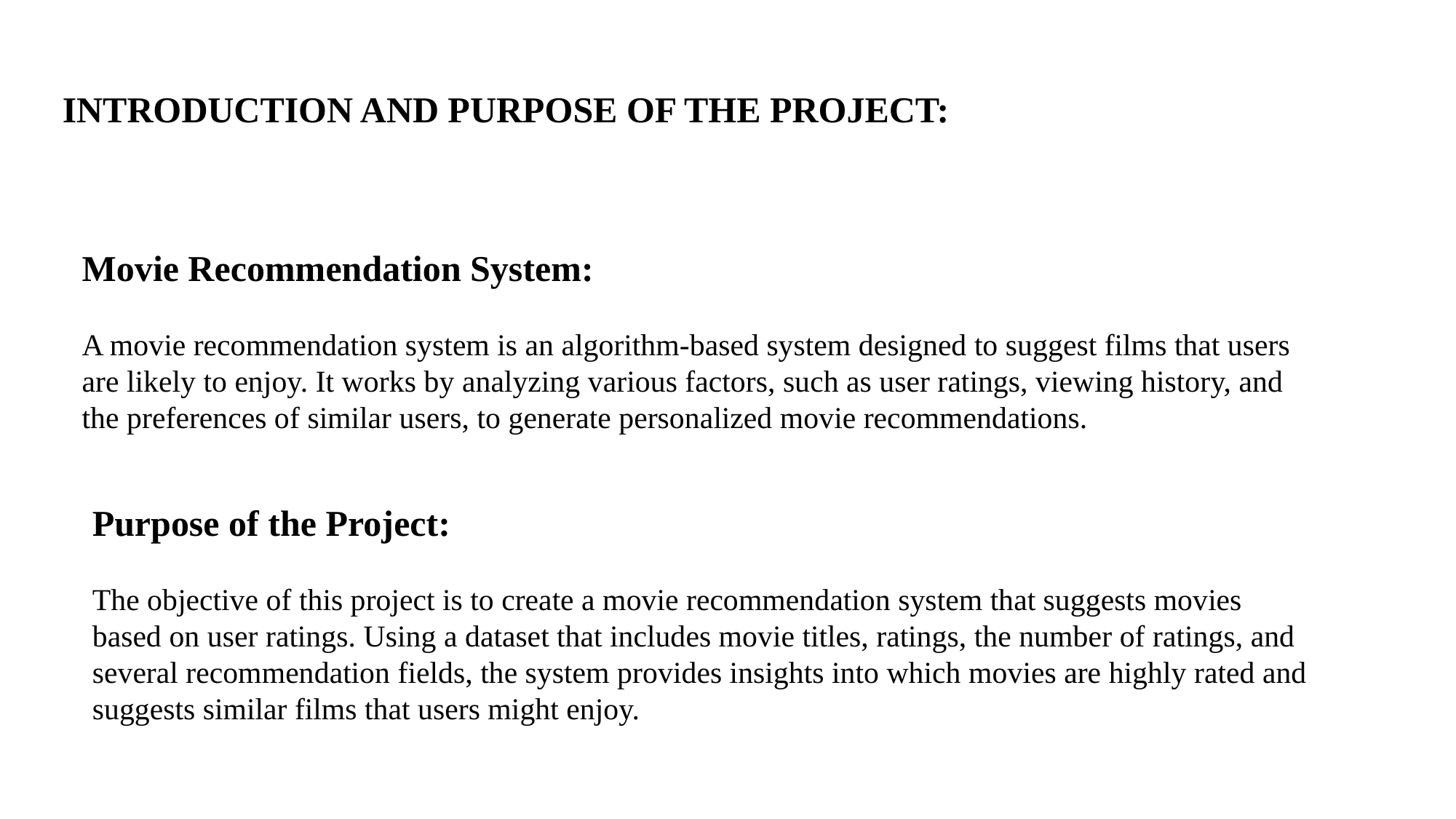

# INTRODUCTION AND PURPOSE OF THE PROJECT:
Movie Recommendation System:
A movie recommendation system is an algorithm-based system designed to suggest films that users are likely to enjoy. It works by analyzing various factors, such as user ratings, viewing history, and the preferences of similar users, to generate personalized movie recommendations.
Purpose of the Project:
The objective of this project is to create a movie recommendation system that suggests movies based on user ratings. Using a dataset that includes movie titles, ratings, the number of ratings, and several recommendation fields, the system provides insights into which movies are highly rated and suggests similar films that users might enjoy.